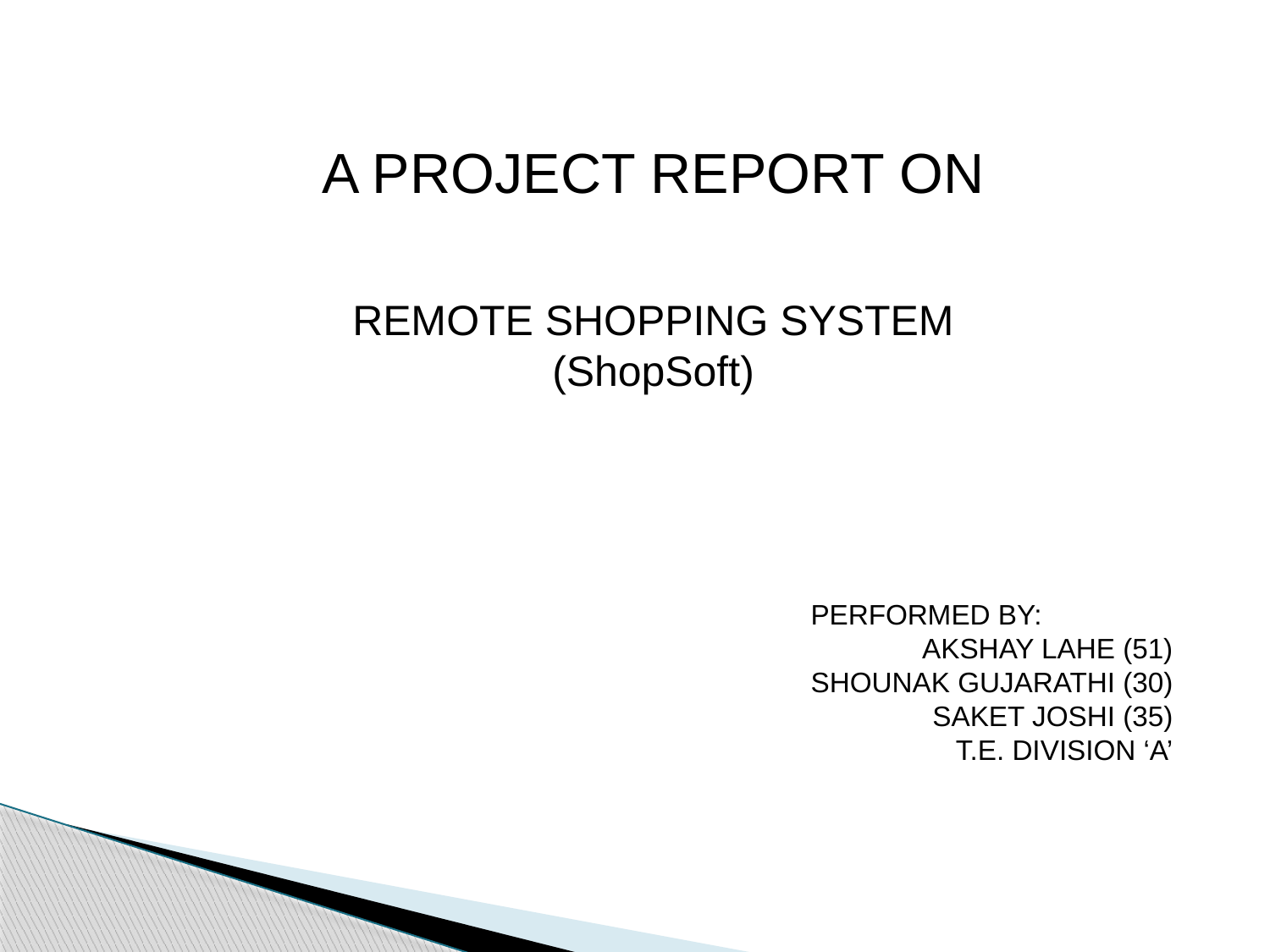

A PROJECT REPORT ON
REMOTE SHOPPING SYSTEM
(ShopSoft)
PERFORMED BY:
AKSHAY LAHE (51)
SHOUNAK GUJARATHI (30)
SAKET JOSHI (35)
T.E. DIVISION ‘A’